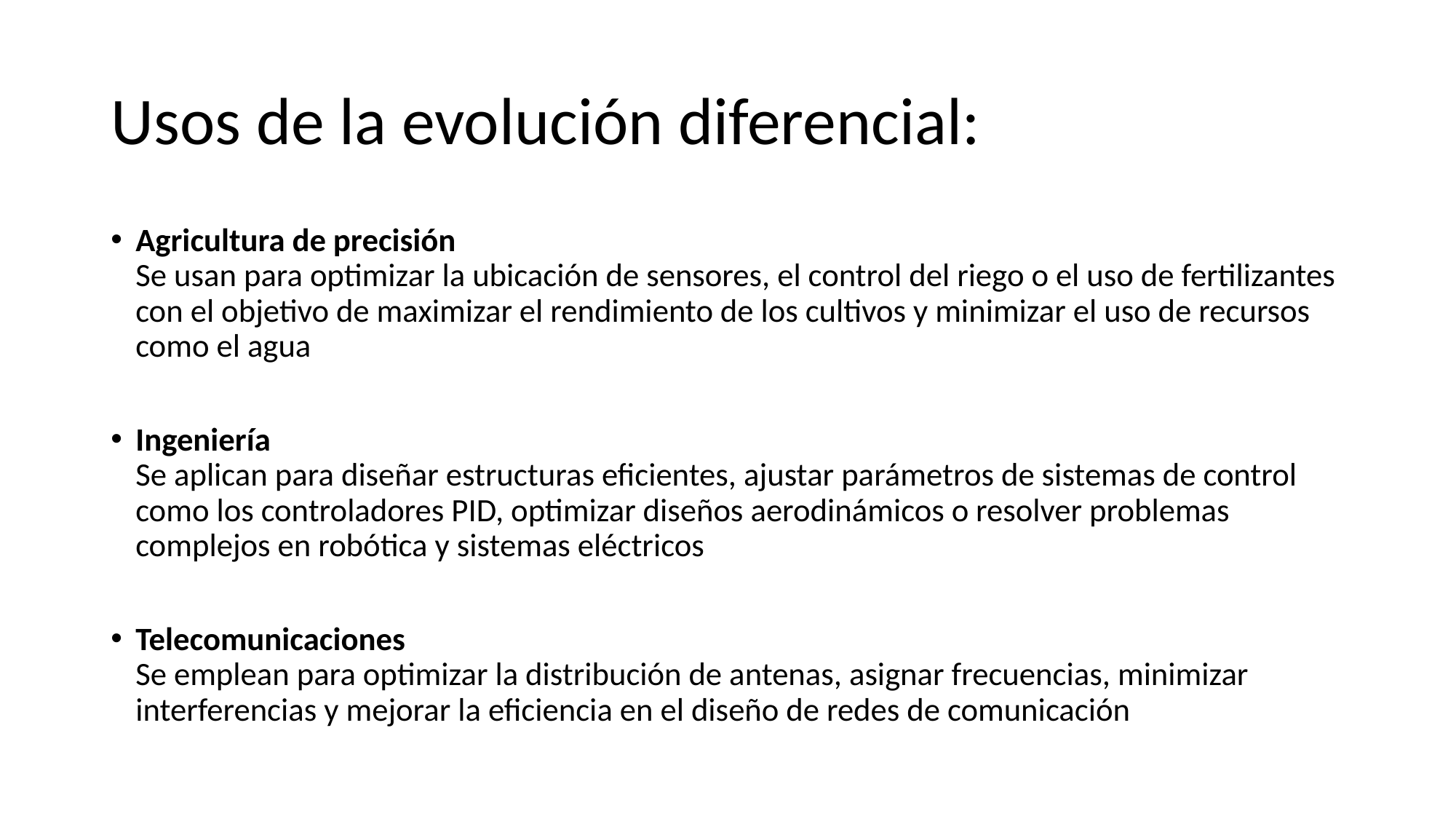

# Usos de la evolución diferencial:
Agricultura de precisión
Se usan para optimizar la ubicación de sensores, el control del riego o el uso de fertilizantes con el objetivo de maximizar el rendimiento de los cultivos y minimizar el uso de recursos como el agua

Ingeniería
Se aplican para diseñar estructuras eficientes, ajustar parámetros de sistemas de control como los controladores PID, optimizar diseños aerodinámicos o resolver problemas complejos en robótica y sistemas eléctricos

Telecomunicaciones
Se emplean para optimizar la distribución de antenas, asignar frecuencias, minimizar interferencias y mejorar la eficiencia en el diseño de redes de comunicación